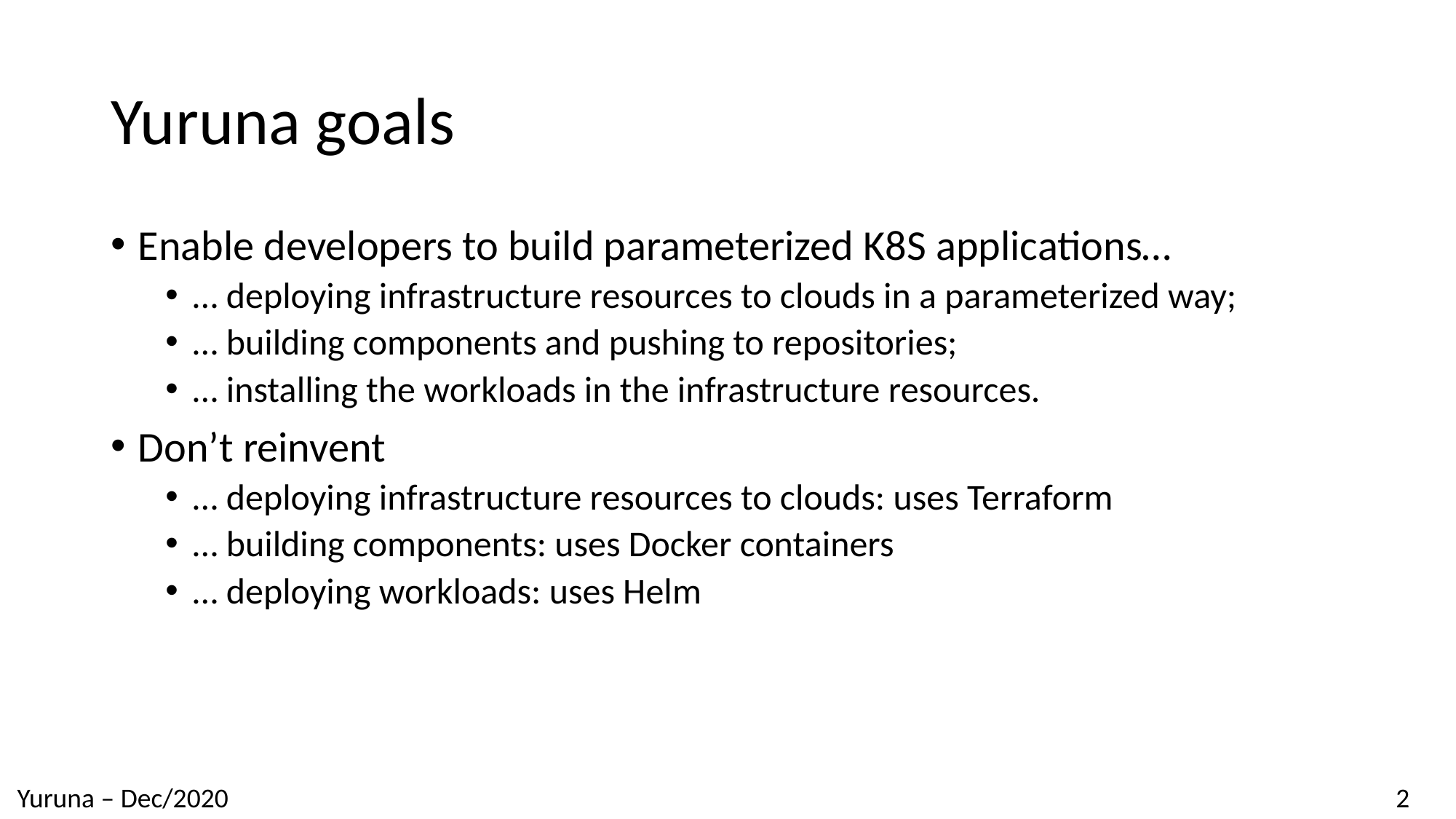

# Yuruna goals
Enable developers to build parameterized K8S applications…
… deploying infrastructure resources to clouds in a parameterized way;
… building components and pushing to repositories;
… installing the workloads in the infrastructure resources.
Don’t reinvent
… deploying infrastructure resources to clouds: uses Terraform
… building components: uses Docker containers
… deploying workloads: uses Helm